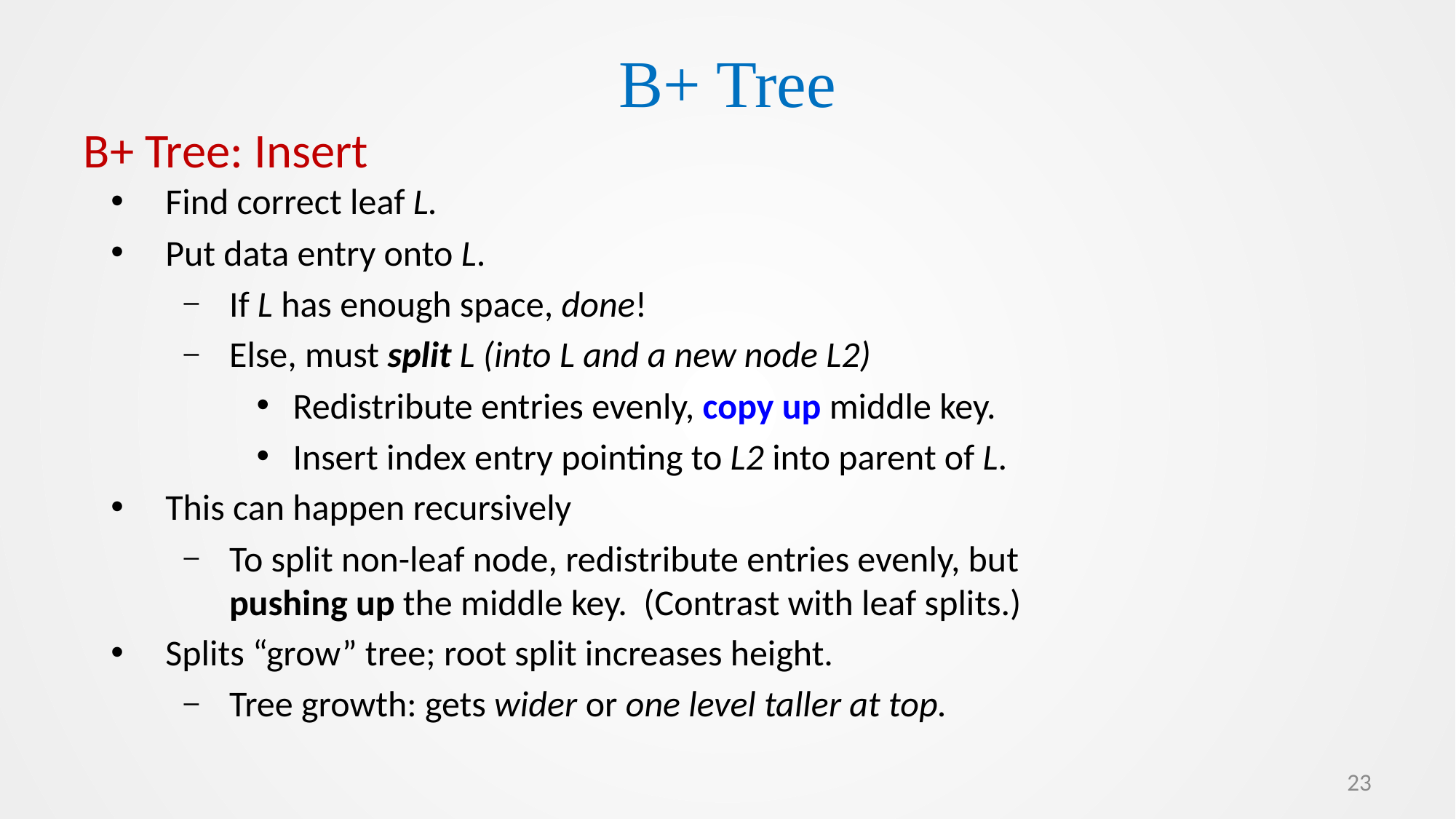

B+ Tree
# B+ Tree: Insert
Find correct leaf L.
Put data entry onto L.
If L has enough space, done!
Else, must split L (into L and a new node L2)
Redistribute entries evenly, copy up middle key.
Insert index entry pointing to L2 into parent of L.
This can happen recursively
To split non-leaf node, redistribute entries evenly, but
pushing up the middle key.  (Contrast with leaf splits.)
Splits “grow” tree; root split increases height.
Tree growth: gets wider or one level taller at top.
23